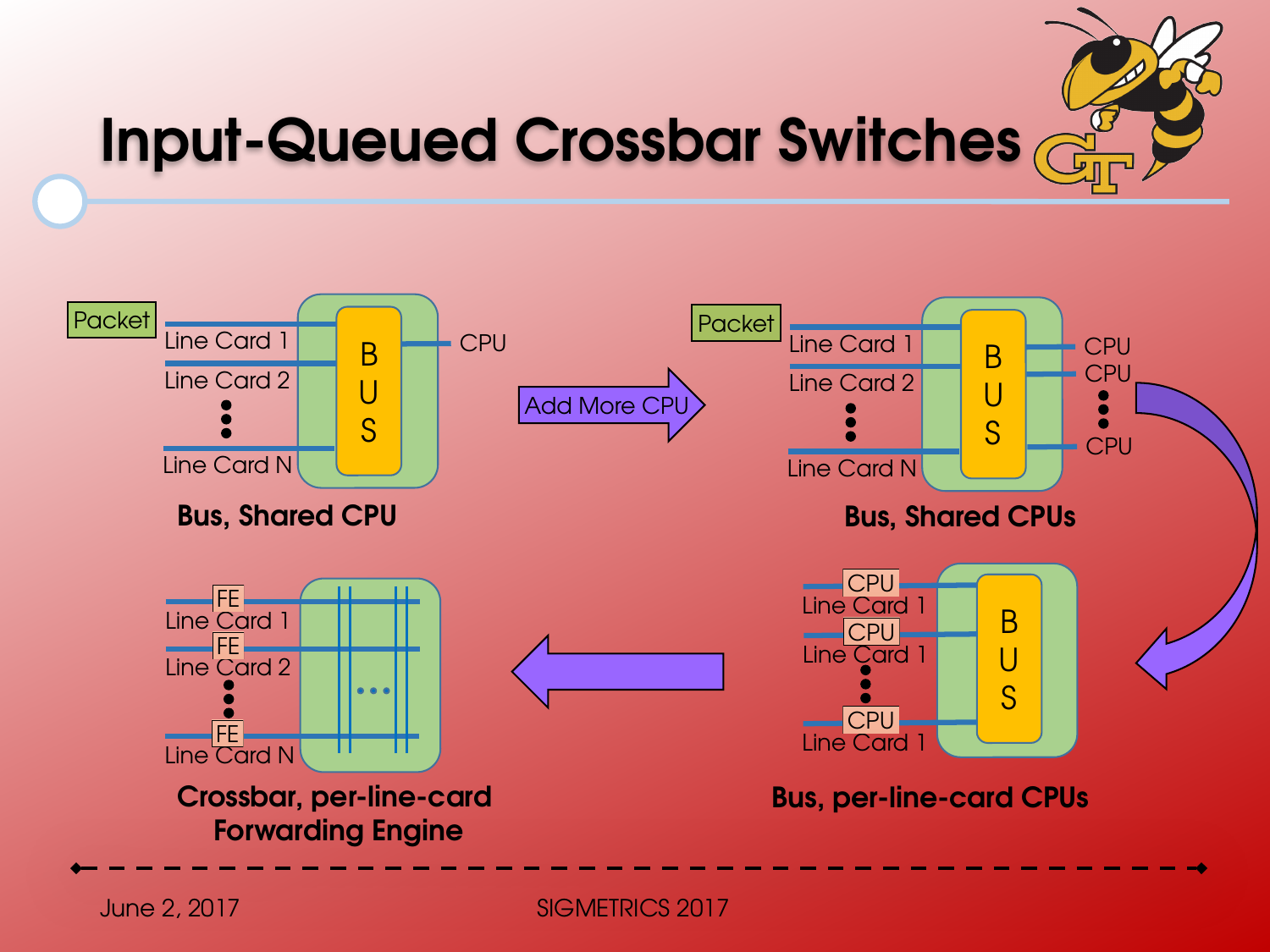

# Input-Queued Crossbar Switches

Packet
Packet
BUS
BUS
Line Card 1
CPU
Line Card 1
CPU
CPU
Line Card 2
Line Card 2

Add More CPU

CPU
Line Card N
Line Card N
Bus, Shared CPU
Bus, Shared CPUs

CPU
Line Card 1
BUS

FE
Line Card 1
CPU
Line Card 1
FE
Line Card 2

CPU
Line Card 1
FE
Line Card N
Crossbar, per-line-card
Forwarding Engine
Bus, per-line-card CPUs
June 2, 2017
SIGMETRICS 2017